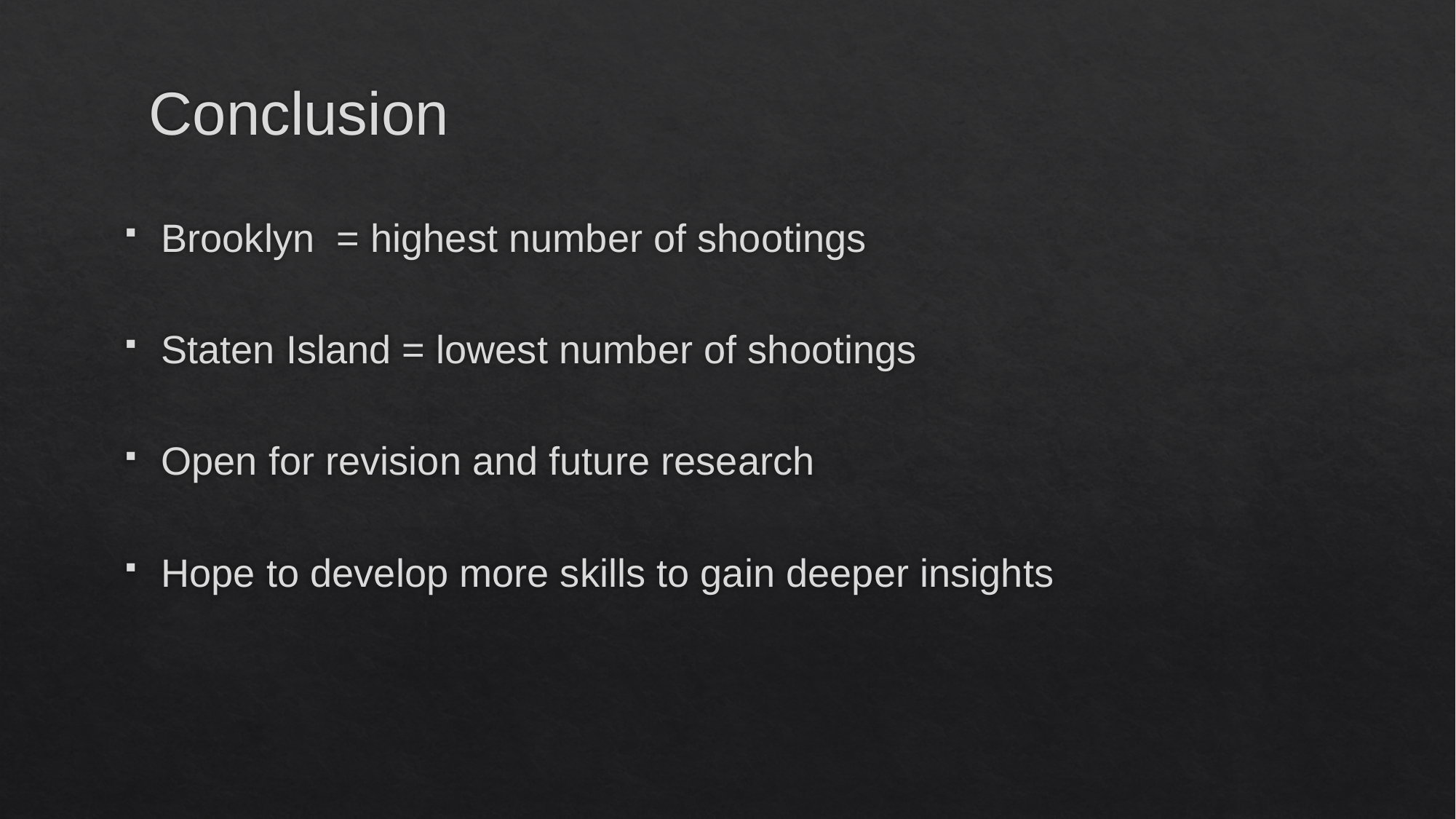

# Conclusion
Brooklyn  = highest number of shootings
Staten Island = lowest number of shootings
Open for revision and future research
Hope to develop more skills to gain deeper insights